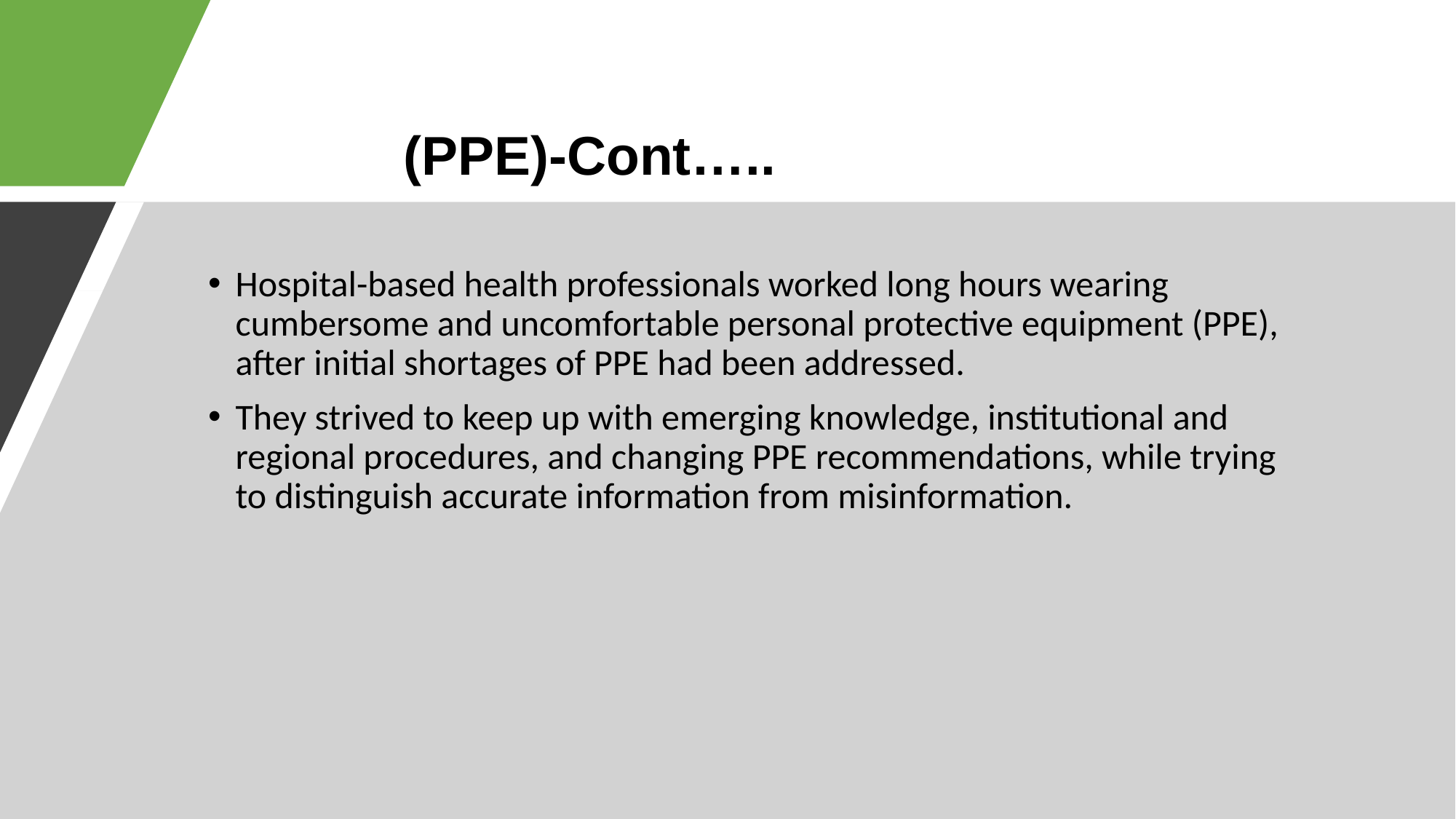

(PPE)-Cont…..

Hospital-based health professionals worked long hours wearing cumbersome and uncomfortable personal protective equipment (PPE), after initial shortages of PPE had been addressed.
They strived to keep up with emerging knowledge, institutional and regional procedures, and changing PPE recommendations, while trying to distinguish accurate information from misinformation.